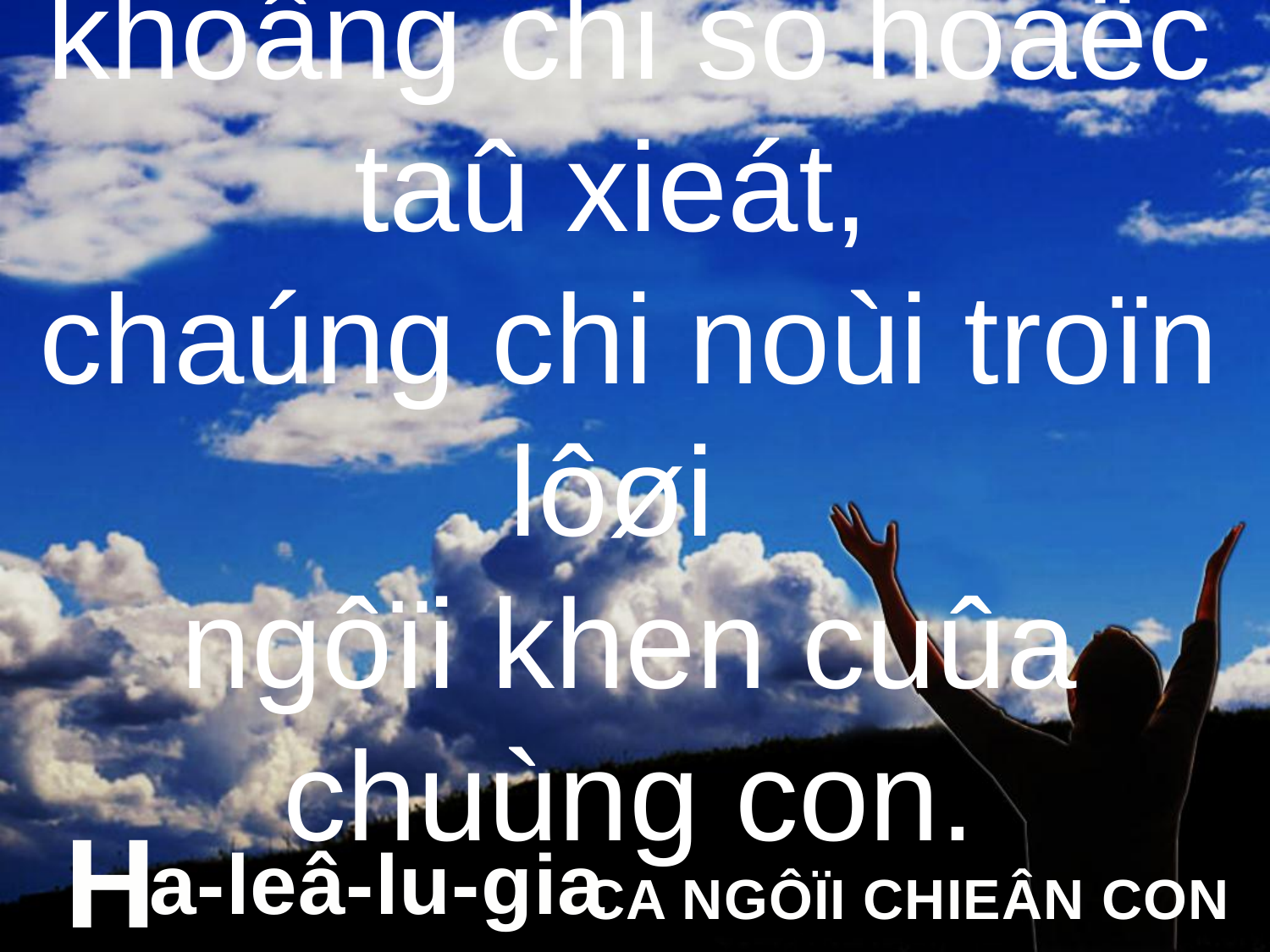

Chuùa oâi ôn Ngaøi
khoâng chi so hoaëc taû xieát,
chaúng chi noùi troïn lôøi
ngôïi khen cuûa chuùng con.
H
a-leâ-lu-gia
CA NGÔÏI CHIEÂN CON